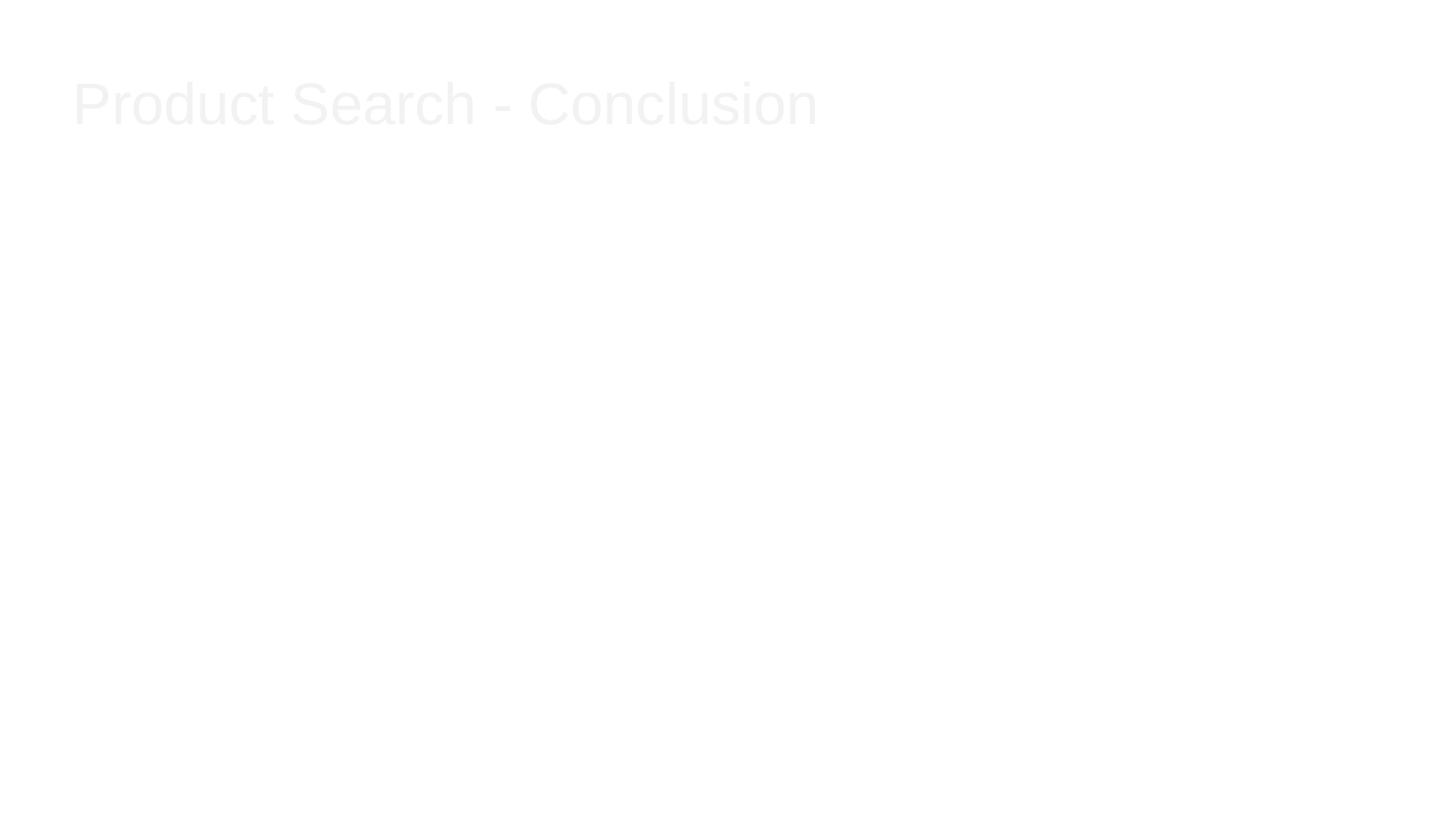

# Product Search - Conclusion
Lessons learned ...